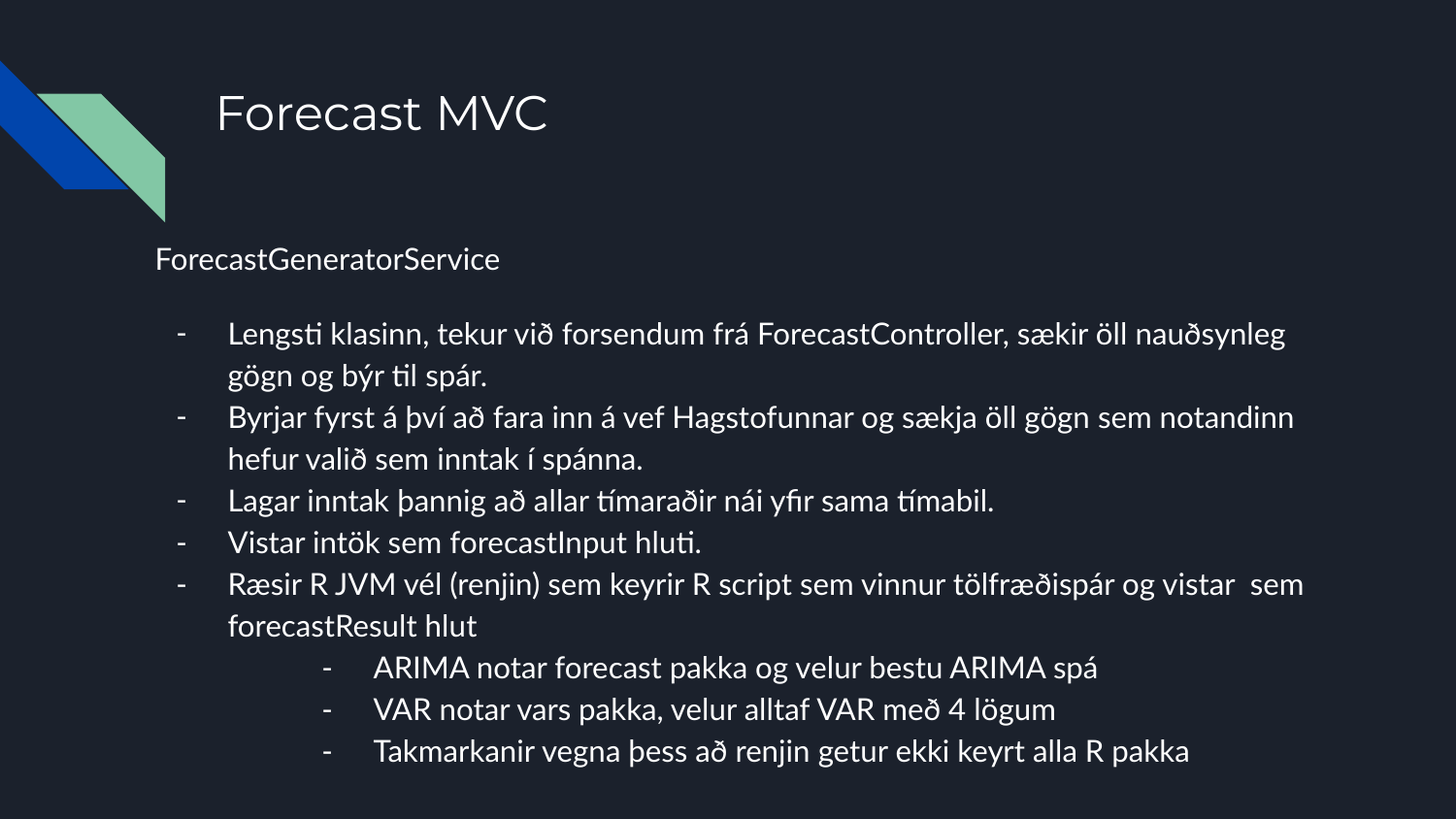

# Forecast MVC
ForecastGeneratorService
Lengsti klasinn, tekur við forsendum frá ForecastController, sækir öll nauðsynleg gögn og býr til spár.
Byrjar fyrst á því að fara inn á vef Hagstofunnar og sækja öll gögn sem notandinn hefur valið sem inntak í spánna.
Lagar inntak þannig að allar tímaraðir nái yfir sama tímabil.
Vistar intök sem forecastInput hluti.
Ræsir R JVM vél (renjin) sem keyrir R script sem vinnur tölfræðispár og vistar  sem forecastResult hlut
ARIMA notar forecast pakka og velur bestu ARIMA spá
VAR notar vars pakka, velur alltaf VAR með 4 lögum
Takmarkanir vegna þess að renjin getur ekki keyrt alla R pakka